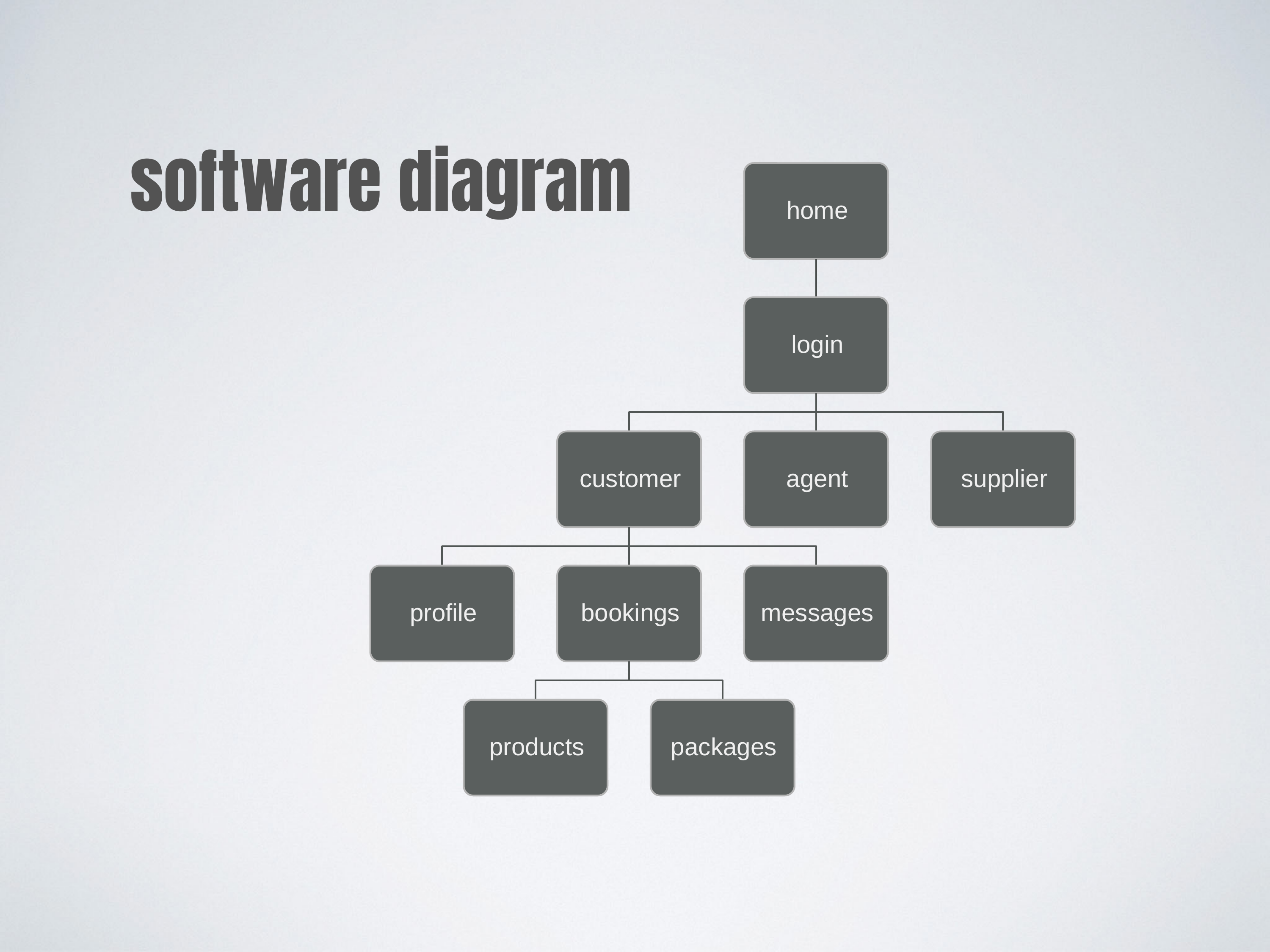

software diagram
home
login
customer
profile
bookings
products
packages
messages
agent
supplier